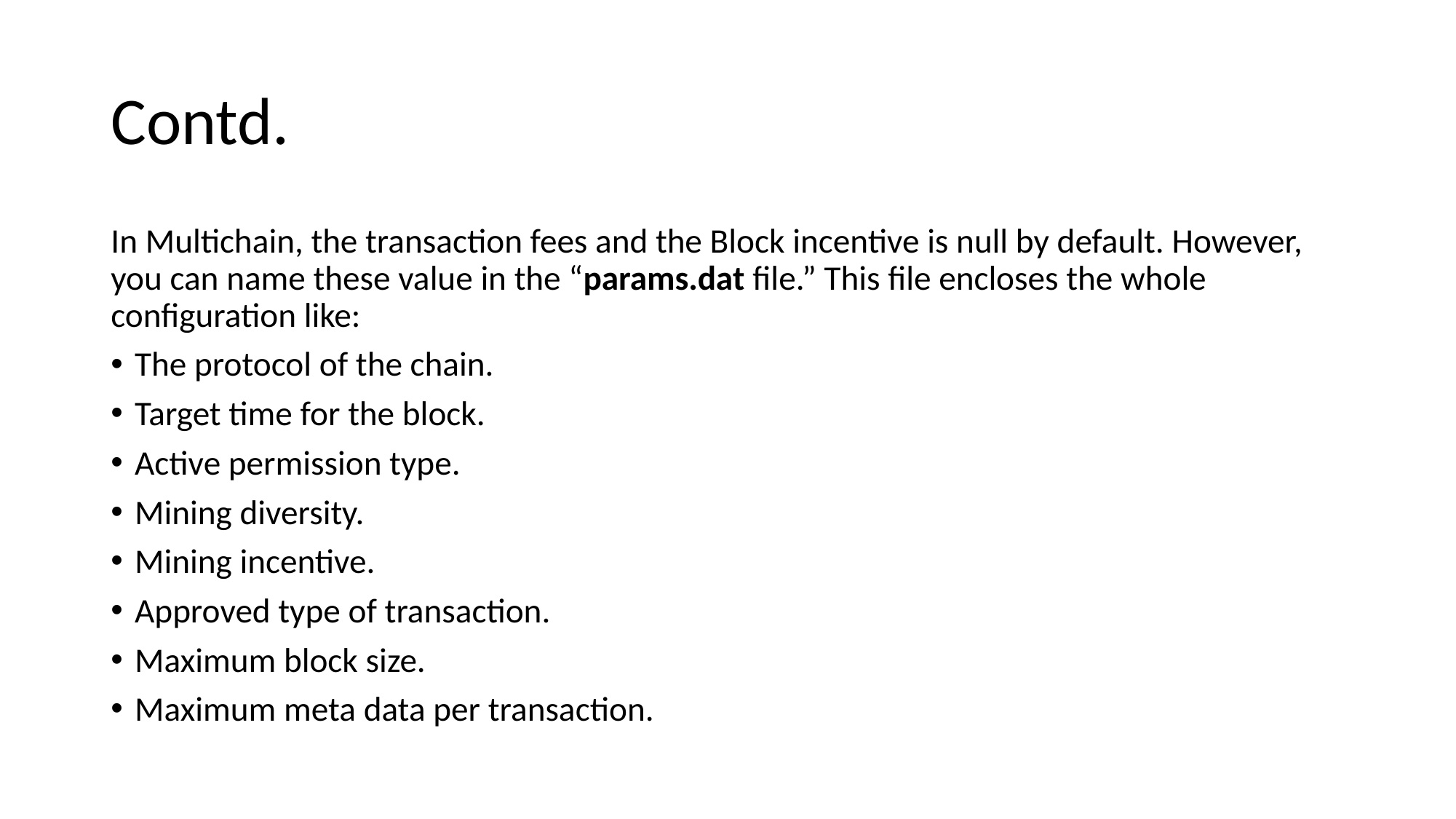

# Contd.
In Multichain, the transaction fees and the Block incentive is null by default. However, you can name these value in the “params.dat file.” This file encloses the whole configuration like:
The protocol of the chain.
Target time for the block.
Active permission type.
Mining diversity.
Mining incentive.
Approved type of transaction.
Maximum block size.
Maximum meta data per transaction.